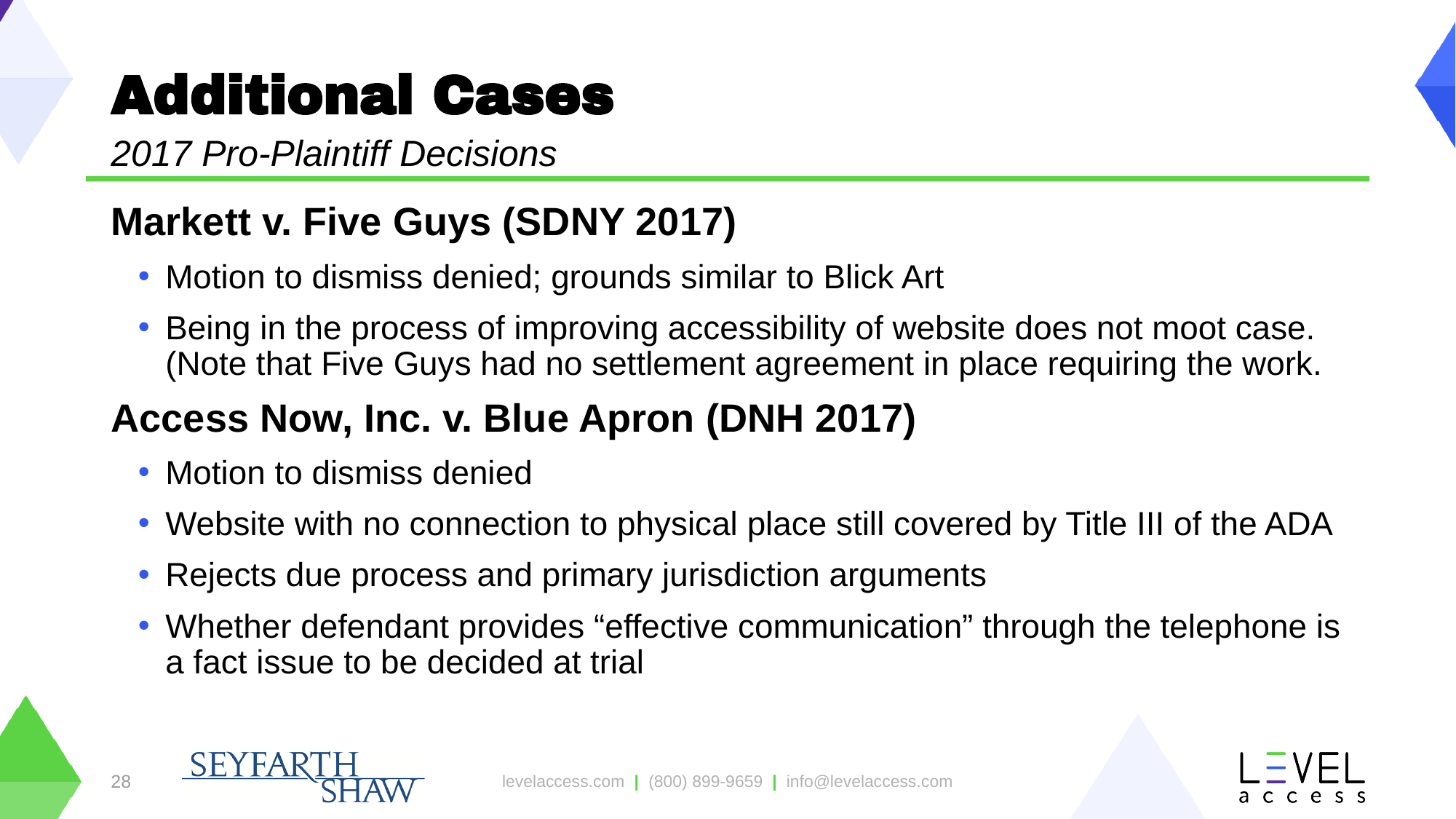

# Additional Cases
2017 Pro-Plaintiff Decisions
Markett v. Five Guys (SDNY 2017)
Motion to dismiss denied; grounds similar to Blick Art
Being in the process of improving accessibility of website does not moot case. (Note that Five Guys had no settlement agreement in place requiring the work.
Access Now, Inc. v. Blue Apron (DNH 2017)
Motion to dismiss denied
Website with no connection to physical place still covered by Title III of the ADA
Rejects due process and primary jurisdiction arguments
Whether defendant provides “effective communication” through the telephone is a fact issue to be decided at trial
28
levelaccess.com  |  (800) 899-9659  |  info@levelaccess.com